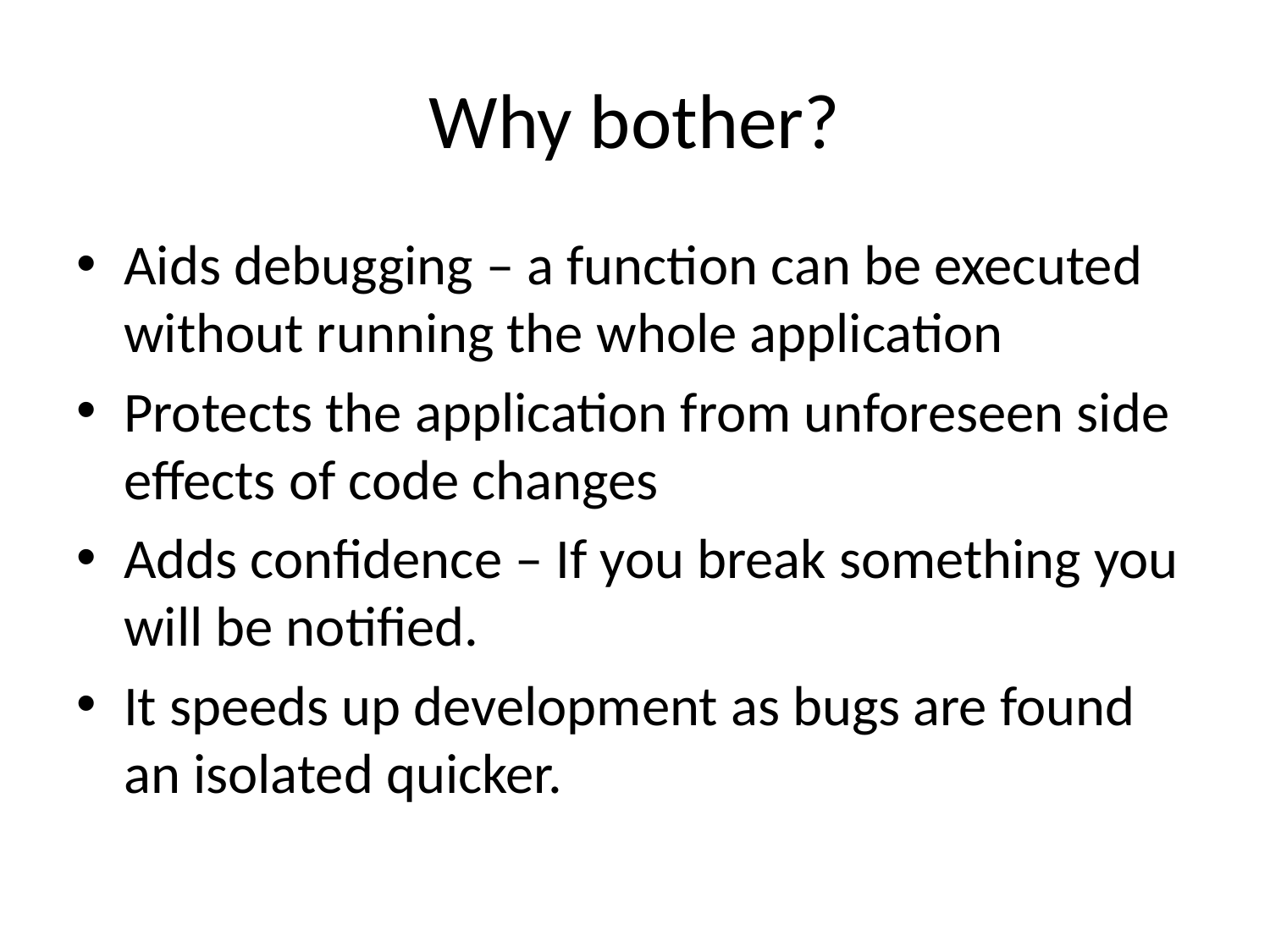

# Why bother?
Aids debugging – a function can be executed without running the whole application
Protects the application from unforeseen side effects of code changes
Adds confidence – If you break something you will be notified.
It speeds up development as bugs are found an isolated quicker.